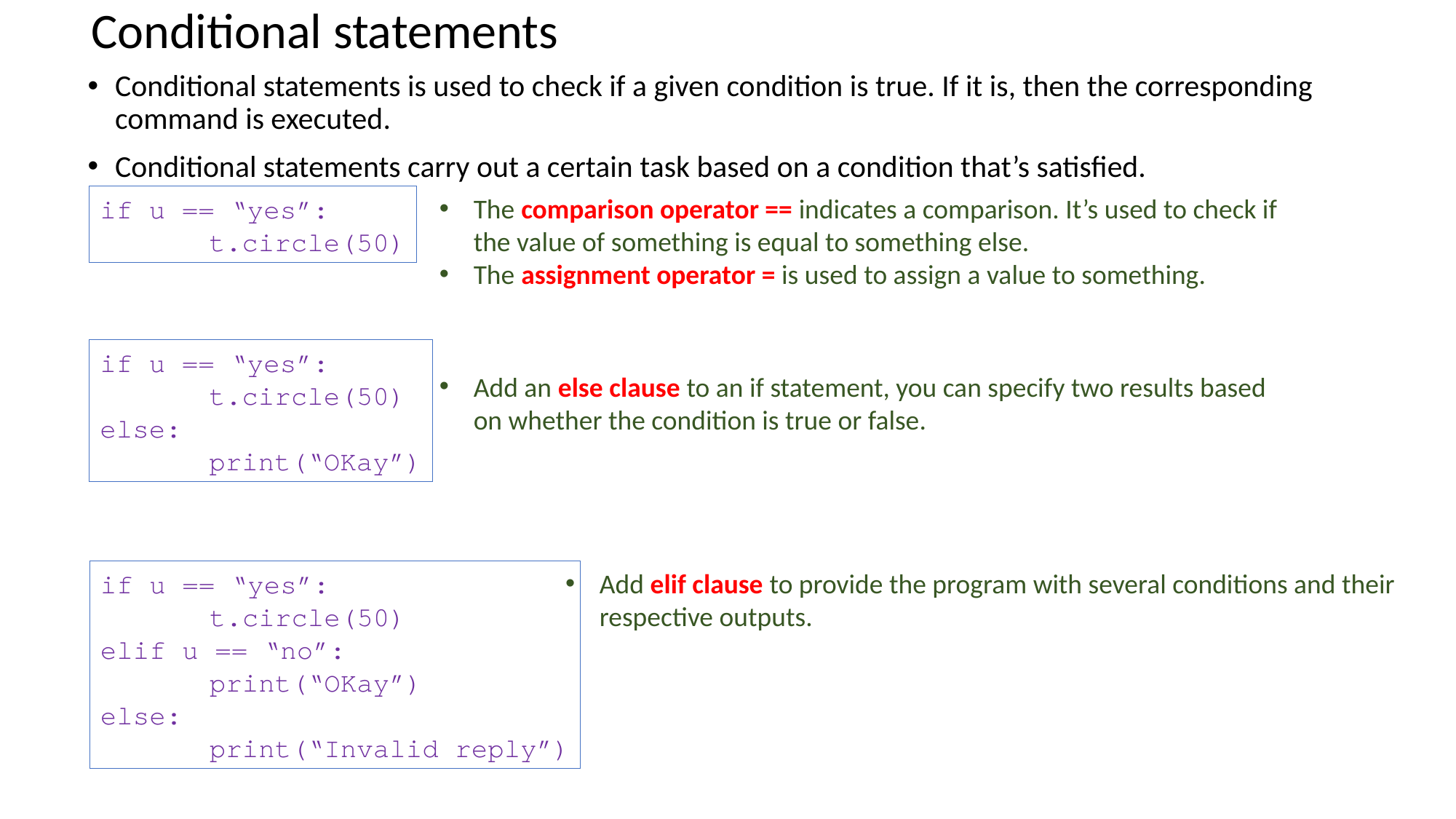

# Conditional statements
Conditional statements is used to check if a given condition is true. If it is, then the corresponding command is executed.
Conditional statements carry out a certain task based on a condition that’s satisfied.

if u == “yes”:
	t.circle(50)
The comparison operator == indicates a comparison. It’s used to check if the value of something is equal to something else.
The assignment operator = is used to assign a value to something.
if u == “yes”:
	t.circle(50)
else:
	print(“OKay”)
Add an else clause to an if statement, you can specify two results based on whether the condition is true or false.
Add elif clause to provide the program with several conditions and their respective outputs.
if u == “yes”:
	t.circle(50)
elif u == “no”:
	print(“OKay”)
else:
	print(“Invalid reply”)